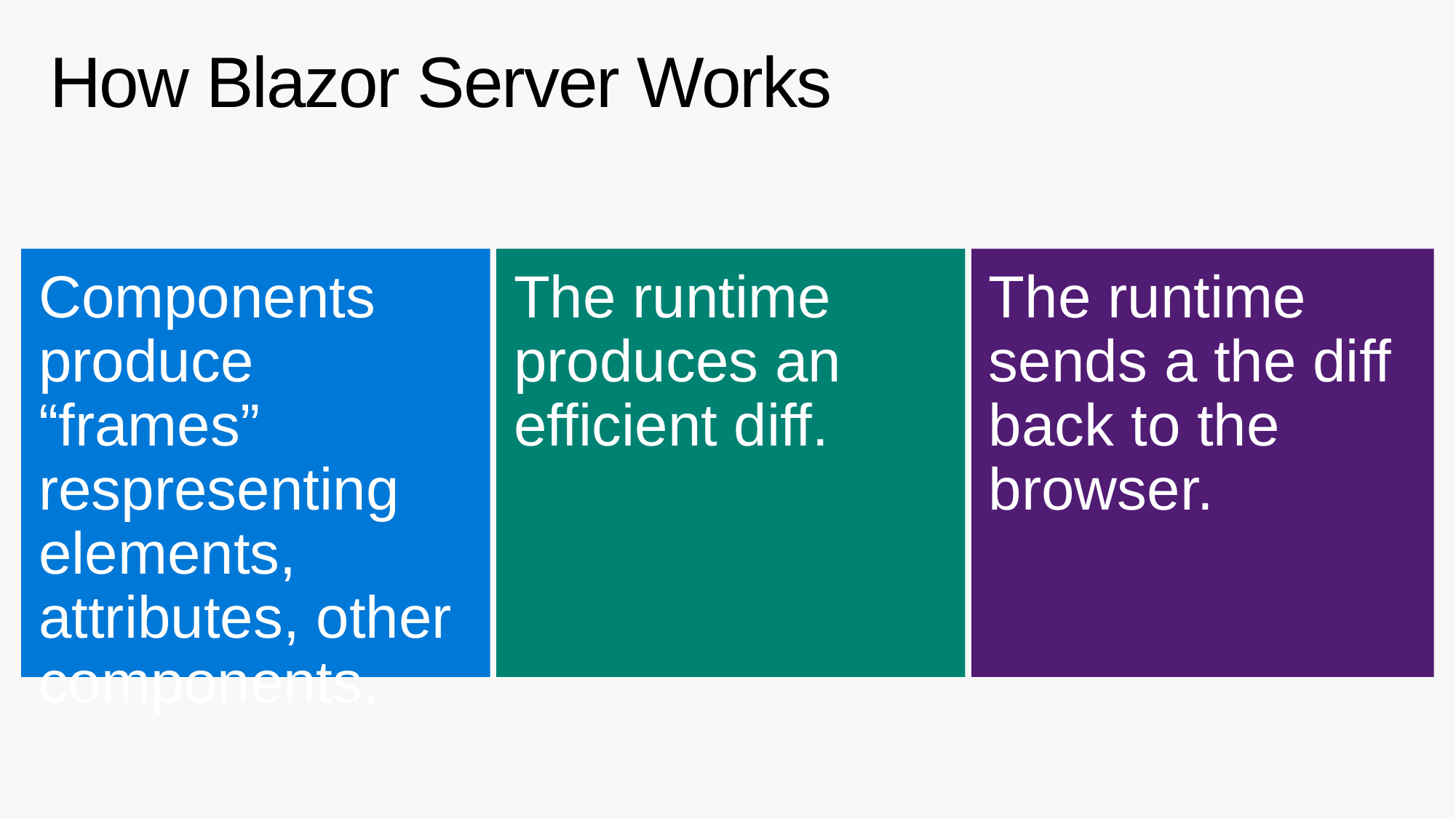

# How Blazor Server Works
Components produce “frames” respresenting elements, attributes, other components.

The runtime produces an efficient diff.
The runtime sends a the diff back to the browser.